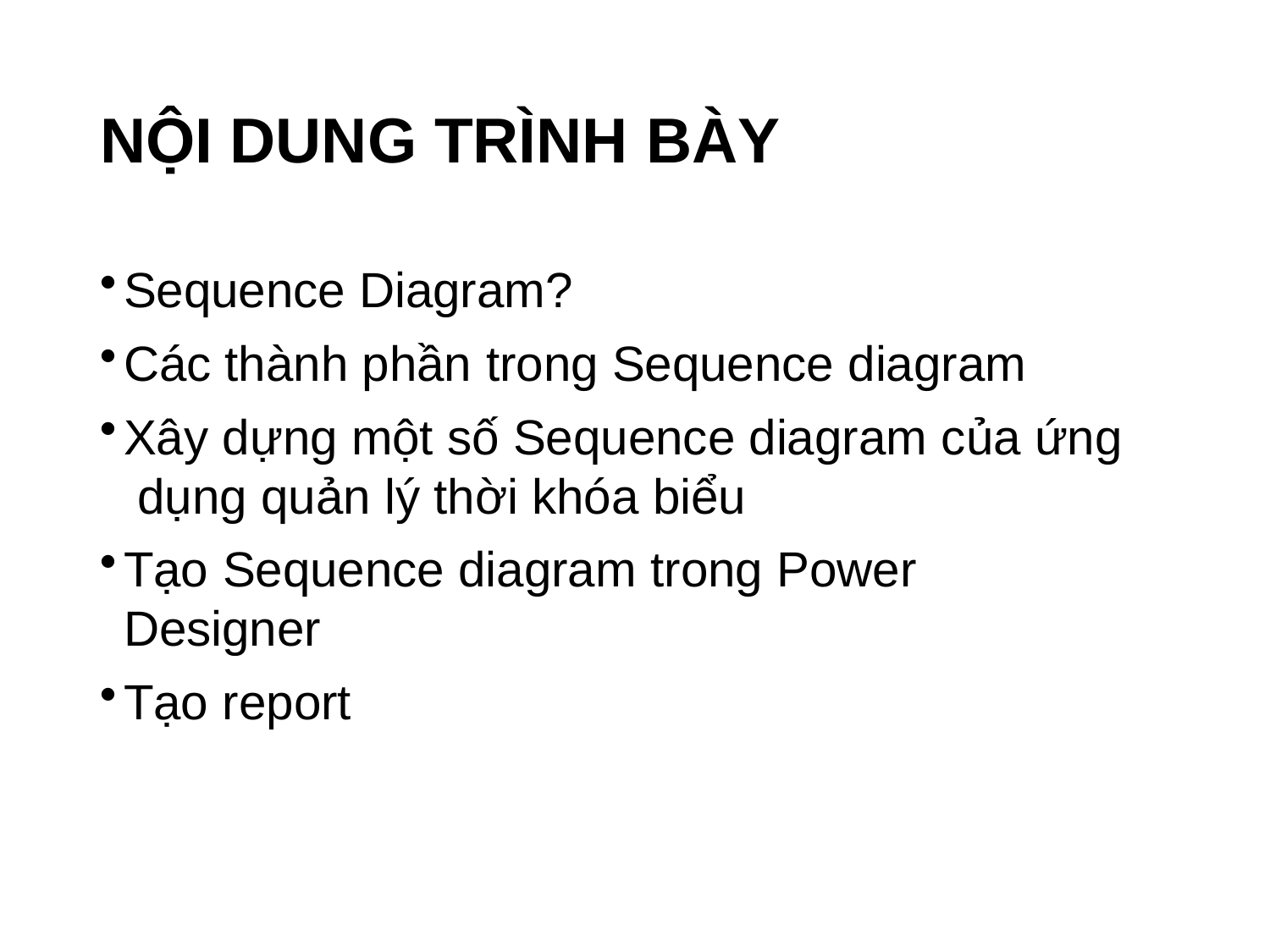

# NỘI DUNG TRÌNH BÀY
Sequence Diagram?
Các thành phần trong Sequence diagram
Xây dựng một số Sequence diagram của ứng  dụng quản lý thời khóa biểu
Tạo Sequence diagram trong Power Designer
Tạo report